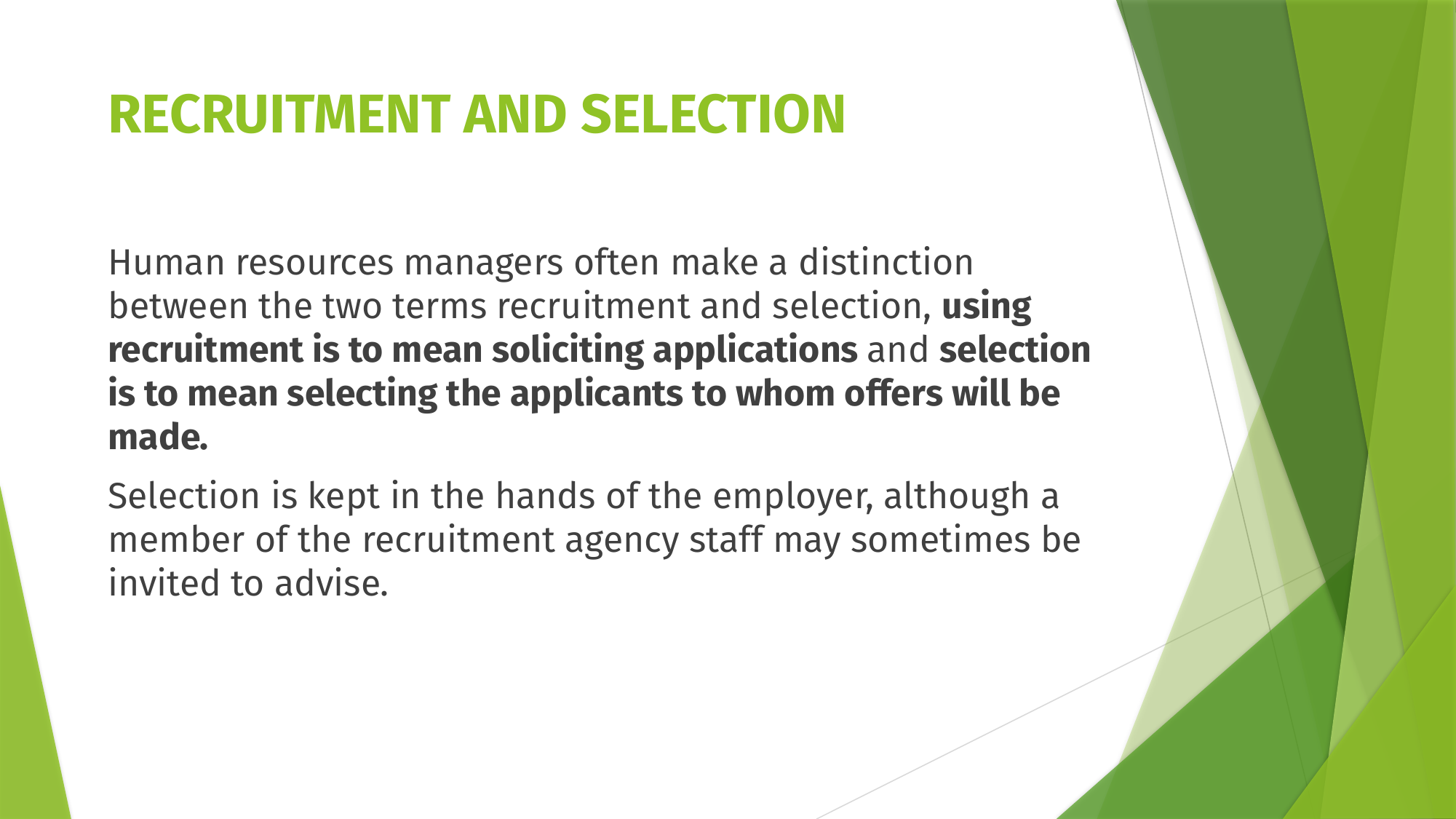

# RECRUITMENT AND SELECTION
Human resources managers often make a distinction between the two terms recruitment and selection, using recruitment is to mean soliciting applications and selection is to mean selecting the applicants to whom offers will be made.
Selection is kept in the hands of the employer, although a member of the recruitment agency staff may sometimes be invited to advise.